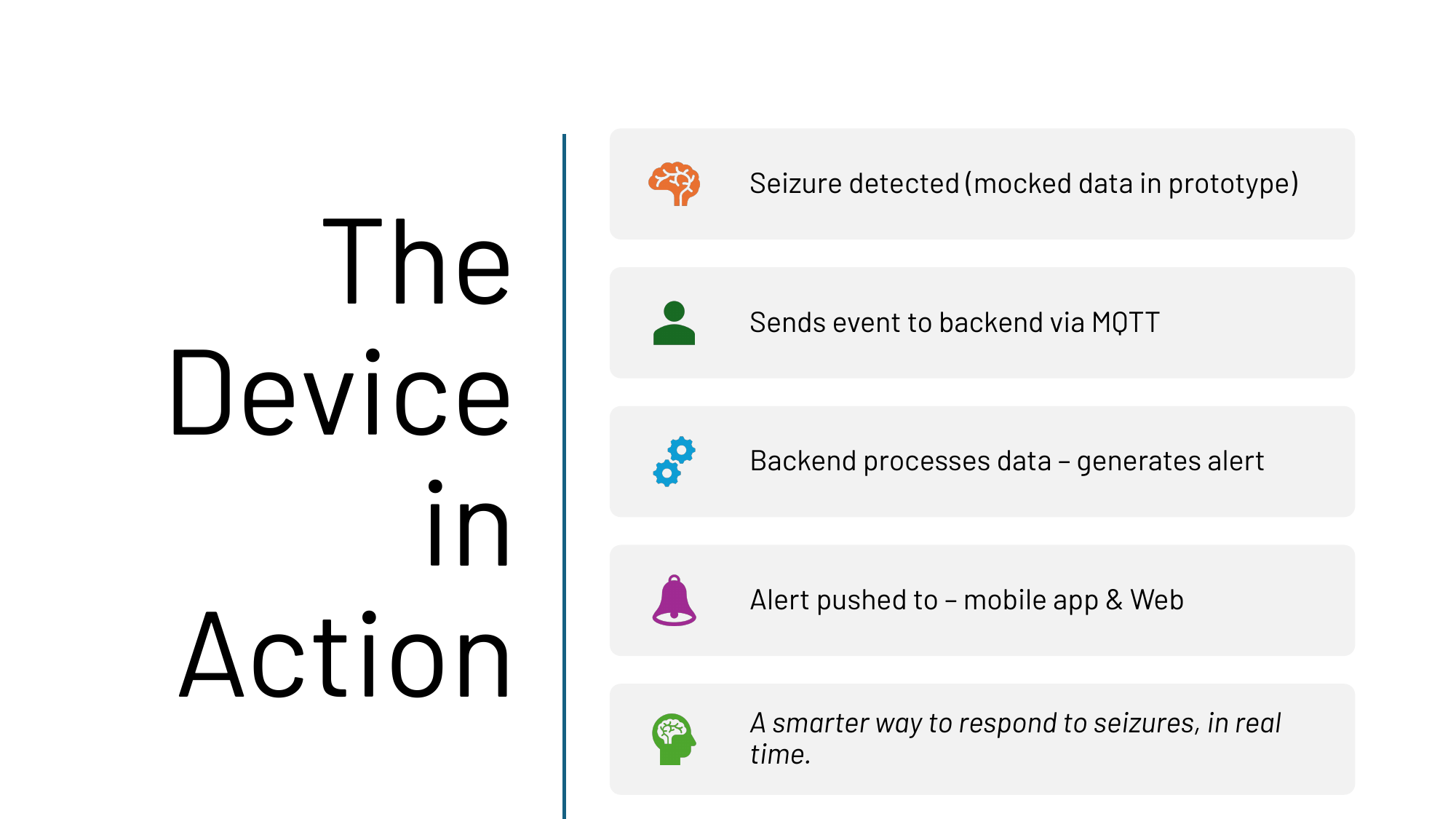

# The Device in Action
Seizure detected (mocked data in prototype)
Sends event to backend via MQTT
Backend processes data – generates alert
Alert pushed to – mobile app & Web
A smarter way to respond to seizures, in real time.